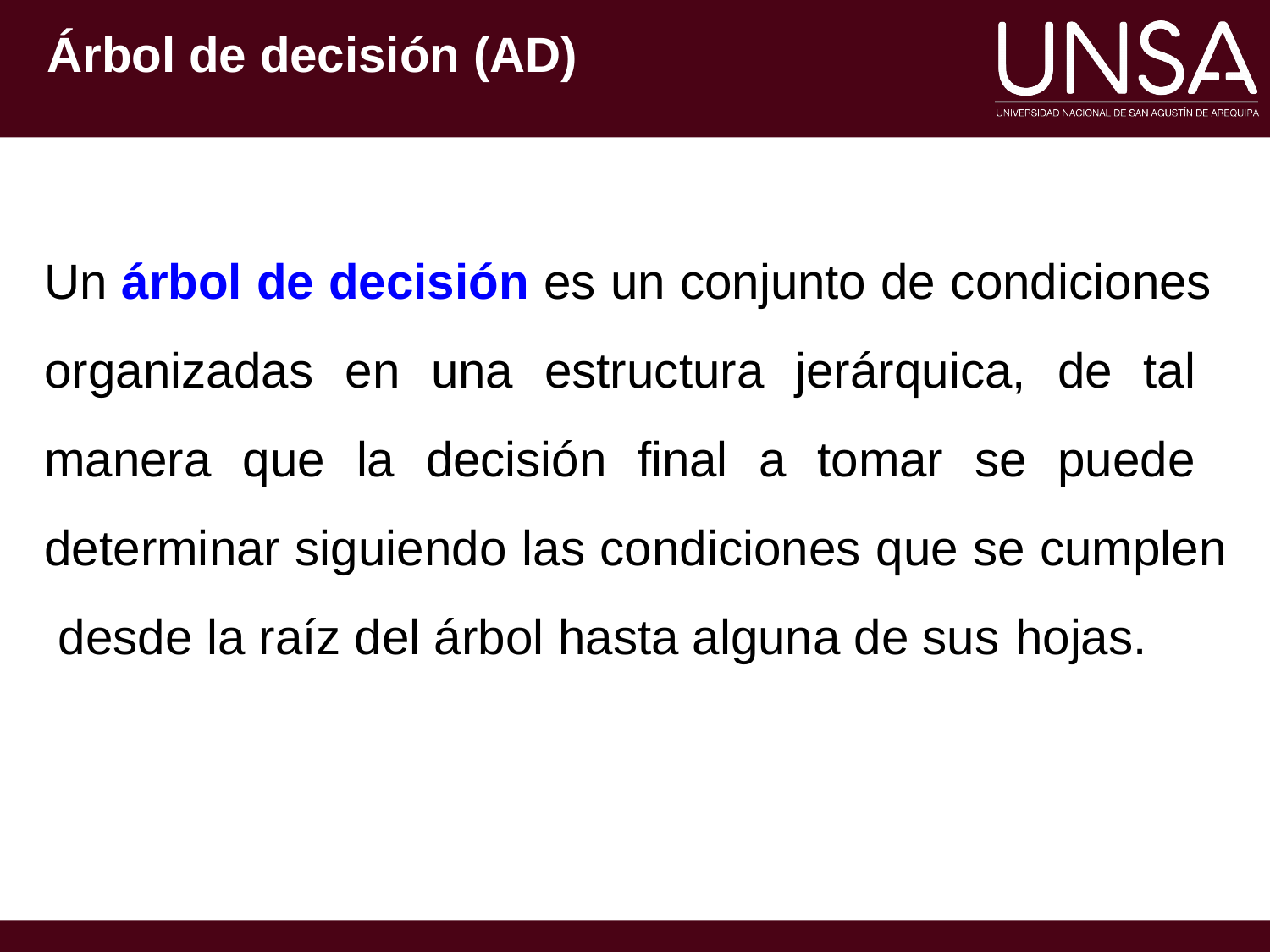

# Árbol de decisión (AD)
Un árbol de decisión es un conjunto de condiciones  organizadas en una estructura jerárquica, de tal  manera que la decisión final a tomar se puede  determinar siguiendo las condiciones que se cumplen  desde la raíz del árbol hasta alguna de sus hojas.